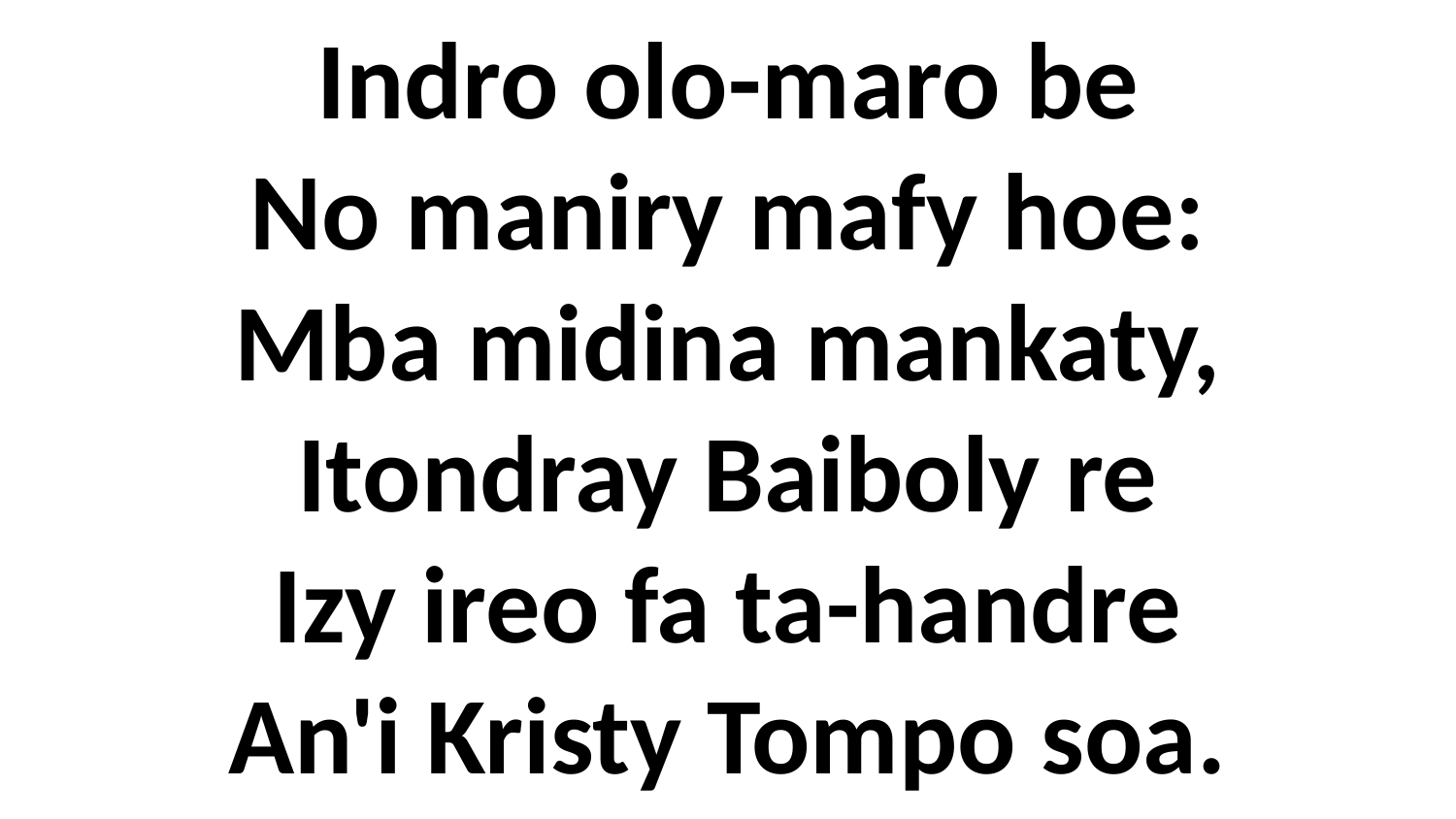

Indro olo-maro be
No maniry mafy hoe:
Mba midina mankaty,
Itondray Baiboly re
Izy ireo fa ta-handre
An'i Kristy Tompo soa.